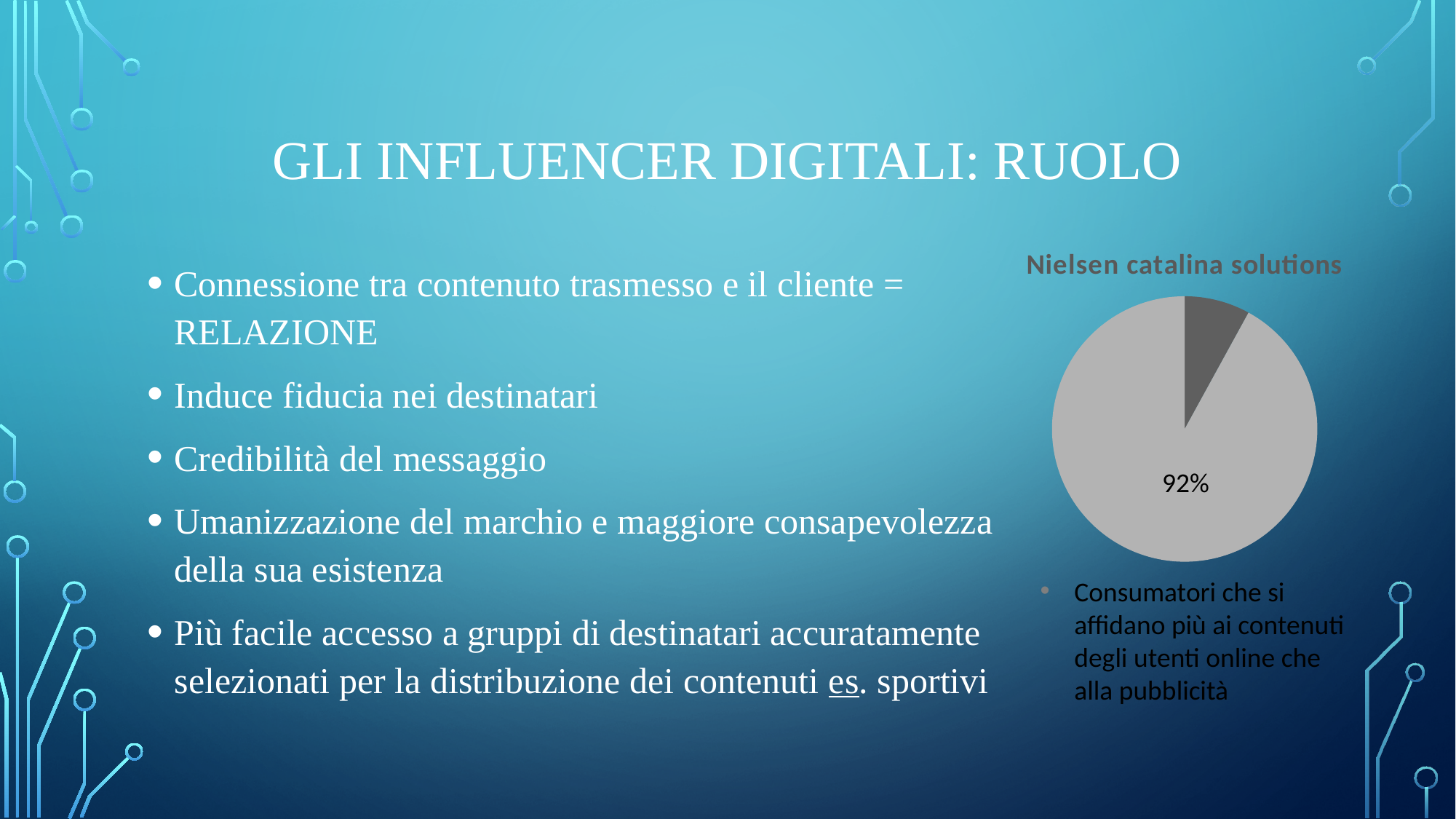

# Gli influencer digitali: ruolo

### Chart: Nielsen catalina solutions

| Category |  |
|---|---|
| 1° trim. | 0.08 |
| 2° trim. | 0.92 |
|  | 0.0 |
|  | 0.0 |
92%
Connessione tra contenuto trasmesso e il cliente = RELAZIONE
Induce fiducia nei destinatari
Credibilità del messaggio
Umanizzazione del marchio e maggiore consapevolezza della sua esistenza
Più facile accesso a gruppi di destinatari accuratamente selezionati per la distribuzione dei contenuti es. sportivi
Consumatori che si affidano più ai contenuti degli utenti online che alla pubblicità